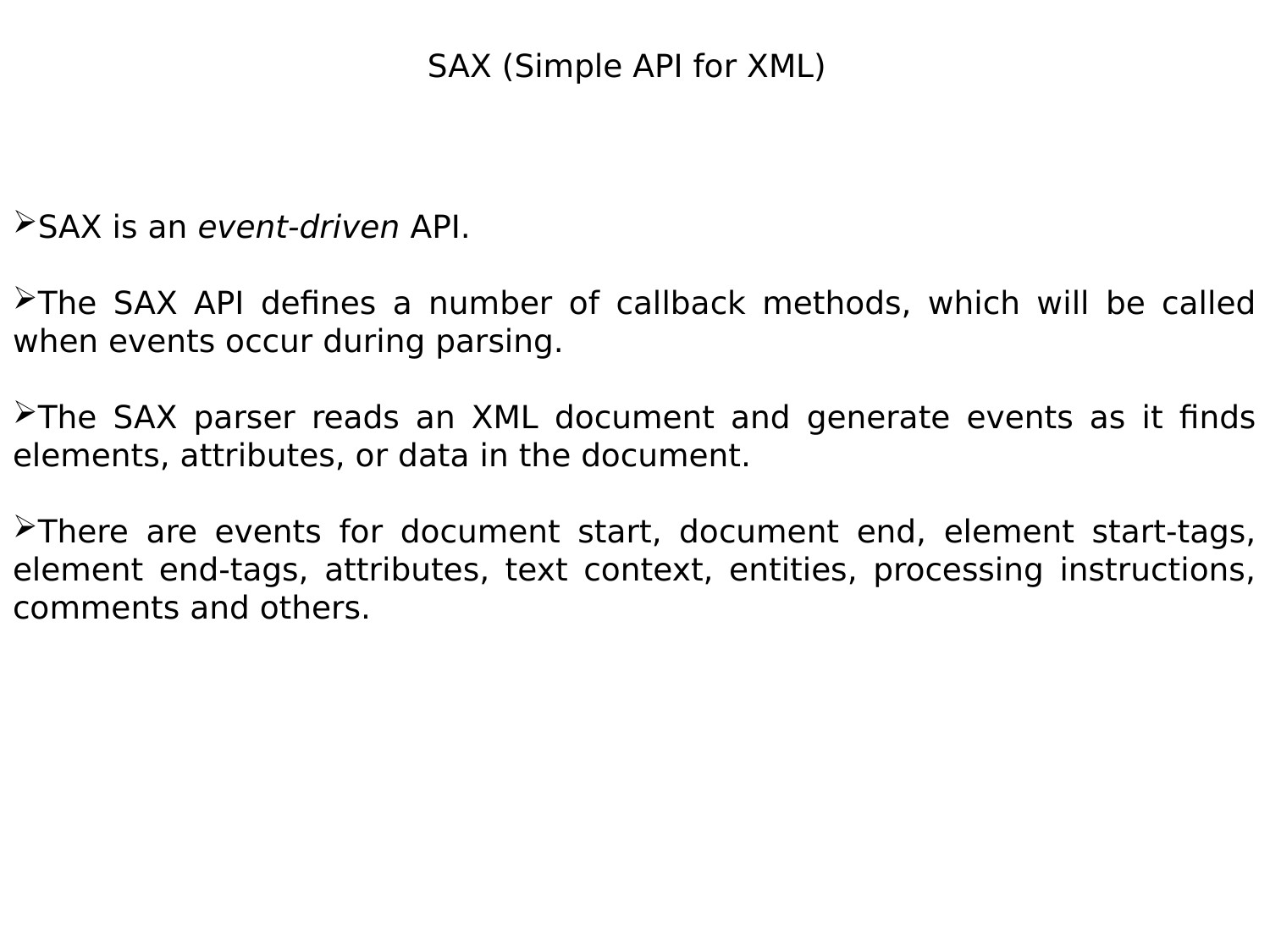

SAX (Simple API for XML)
SAX is an event-driven API.

The SAX API defines a number of callback methods, which will be called when events occur during parsing.

The SAX parser reads an XML document and generate events as it finds elements, attributes, or data in the document.

There are events for document start, document end, element start-tags, element end-tags, attributes, text context, entities, processing instructions, comments and others.